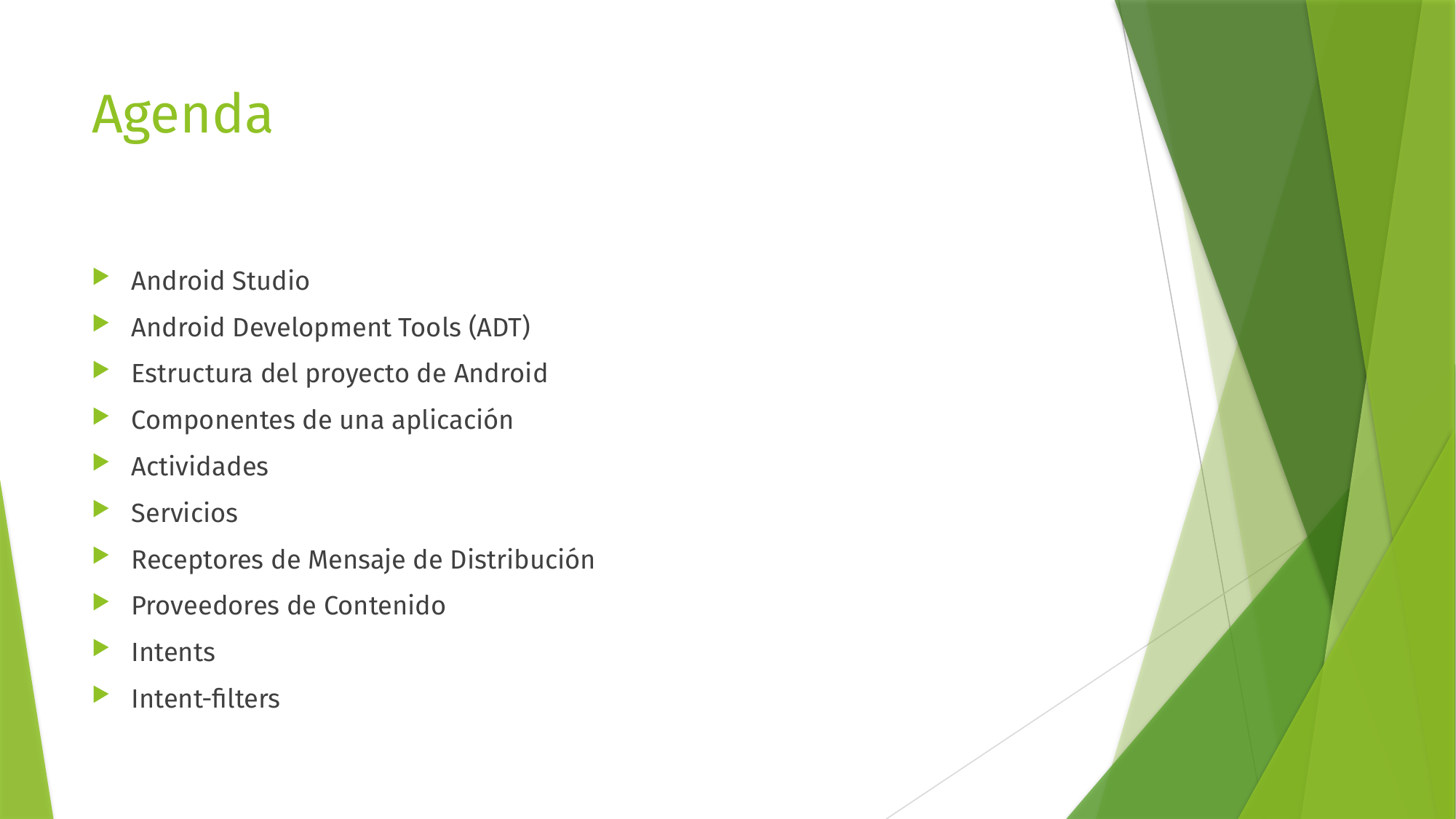

# Agenda
Android Studio
Android Development Tools (ADT)
Estructura del proyecto de Android
Componentes de una aplicación
Actividades
Servicios
Receptores de Mensaje de Distribución
Proveedores de Contenido
Intents
Intent-filters